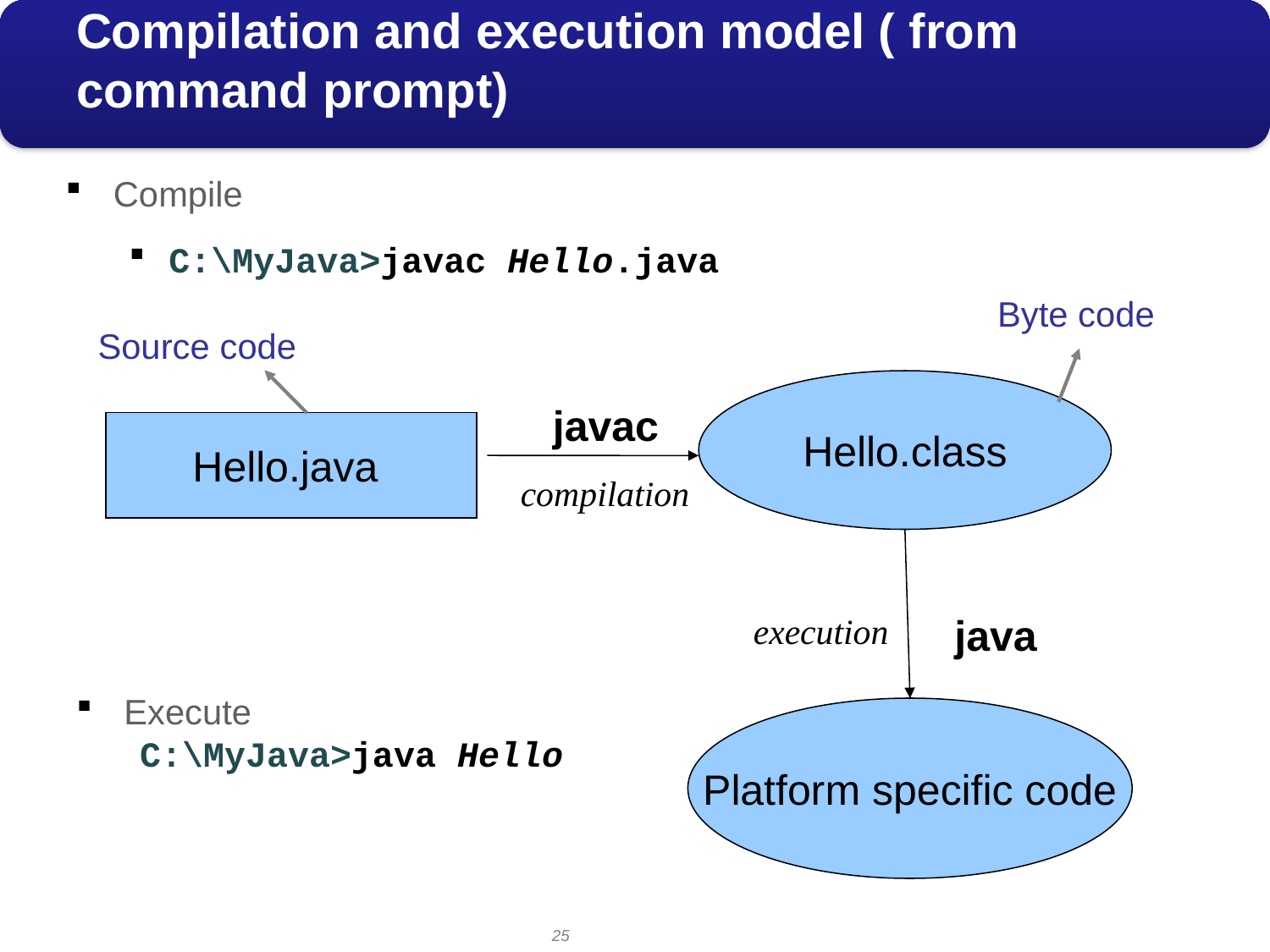

# Compilation and execution model ( from command prompt)
Compile
C:\MyJava>javac Hello.java

Byte code
Source code

Hello.class
javac
Hello.java

compilation
execution
java
Execute
C:\MyJava>java Hello
Platform specific code
25